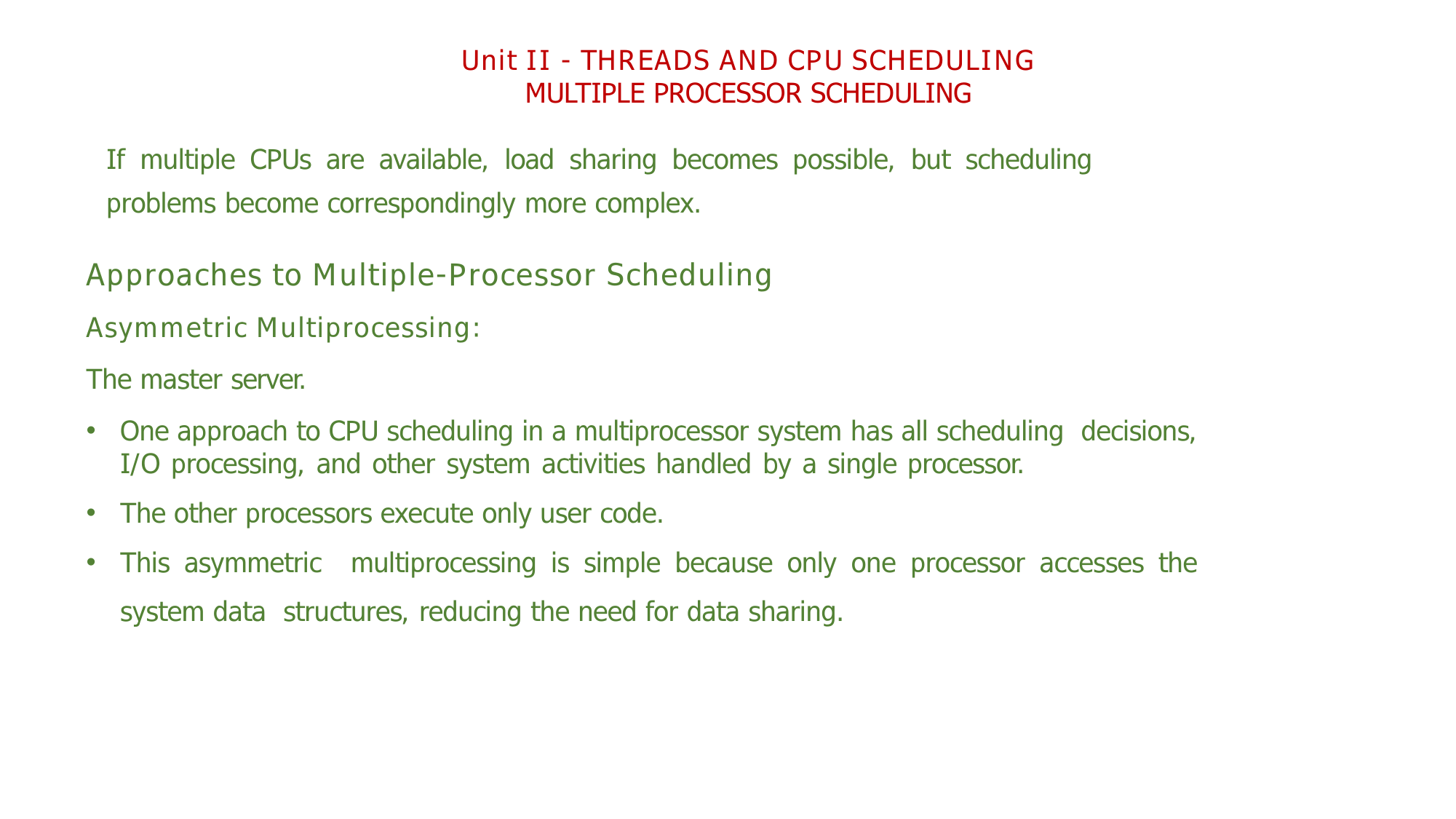

Unit II - THREADS AND CPU SCHEDULING
MULTIPLE PROCESSOR SCHEDULING
If multiple CPUs are available, load sharing becomes possible, but scheduling
problems become correspondingly more complex.

Approaches to Multiple-Processor Scheduling
Asymmetric Multiprocessing:
The master server.
One approach to CPU scheduling in a multiprocessor system has all scheduling  decisions, I/O processing, and other system activities handled by a single processor.
The other processors execute only user code.
This asymmetric  multiprocessing is simple because only one processor accesses the system data  structures, reducing the need for data sharing.